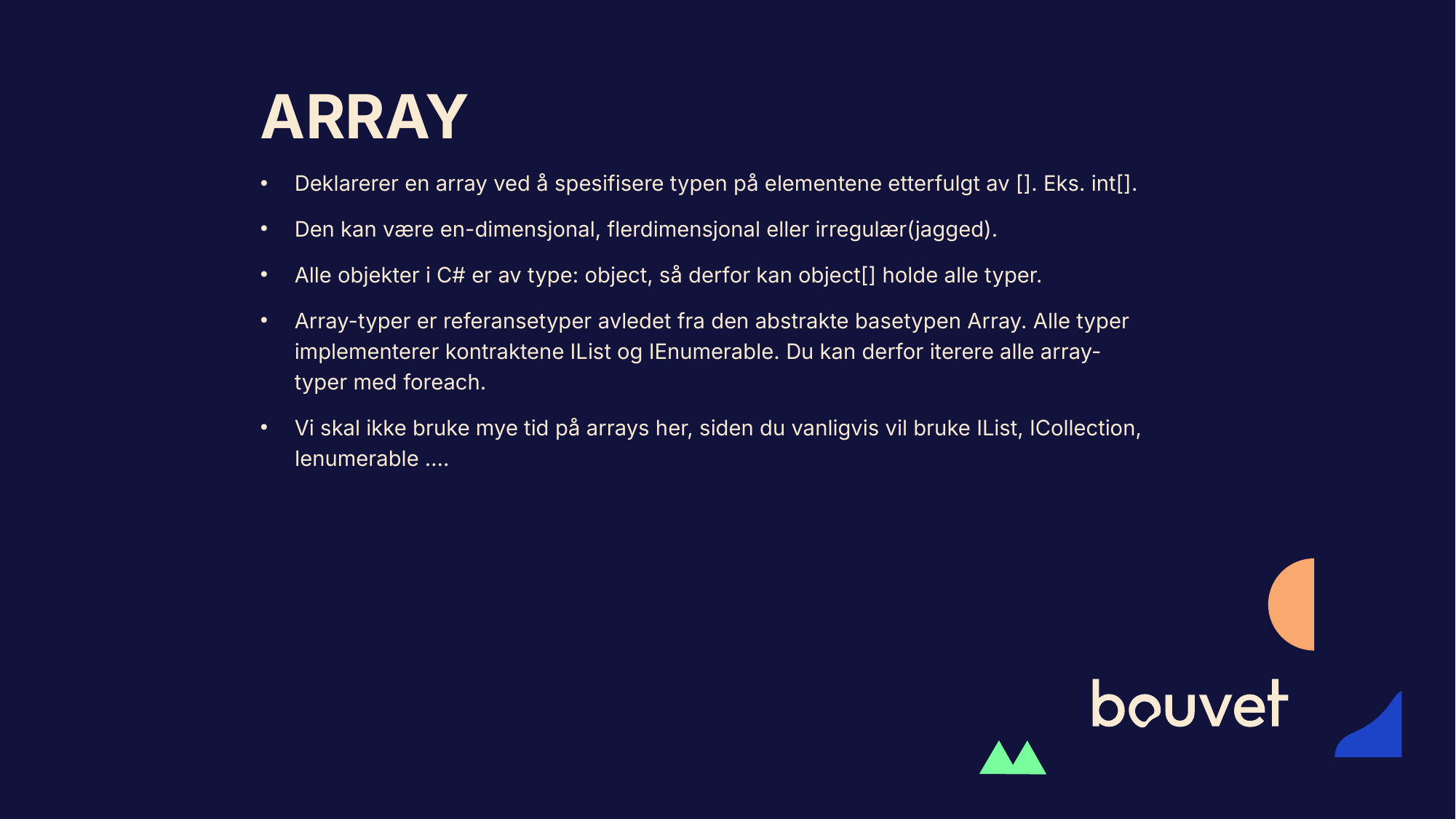

# Array
Deklarerer en array ved å spesifisere typen på elementene etterfulgt av []. Eks. int[].
Den kan være en-dimensjonal, flerdimensjonal eller irregulær(jagged).
Alle objekter i C# er av type: object, så derfor kan object[] holde alle typer.
Array-typer er referansetyper avledet fra den abstrakte basetypen Array. Alle typer implementerer kontraktene IList og IEnumerable. Du kan derfor iterere alle array-typer med foreach.
Vi skal ikke bruke mye tid på arrays her, siden du vanligvis vil bruke IList, ICollection, Ienumerable ….